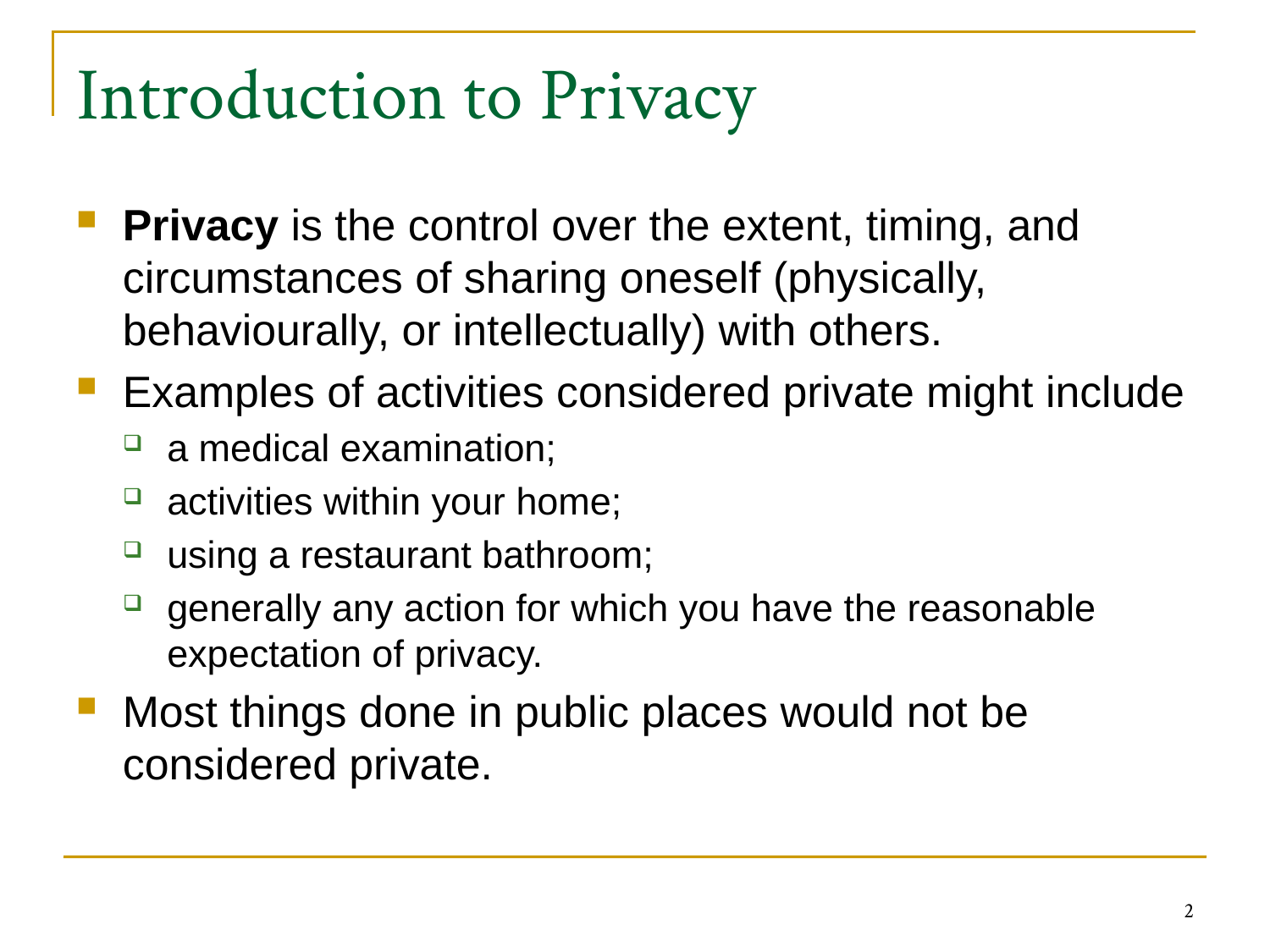

# Introduction to Privacy
2
Privacy is the control over the extent, timing, and circumstances of sharing oneself (physically, behaviourally, or intellectually) with others.
Examples of activities considered private might include
a medical examination;
activities within your home;
using a restaurant bathroom;
generally any action for which you have the reasonable expectation of privacy.
Most things done in public places would not be considered private.
2